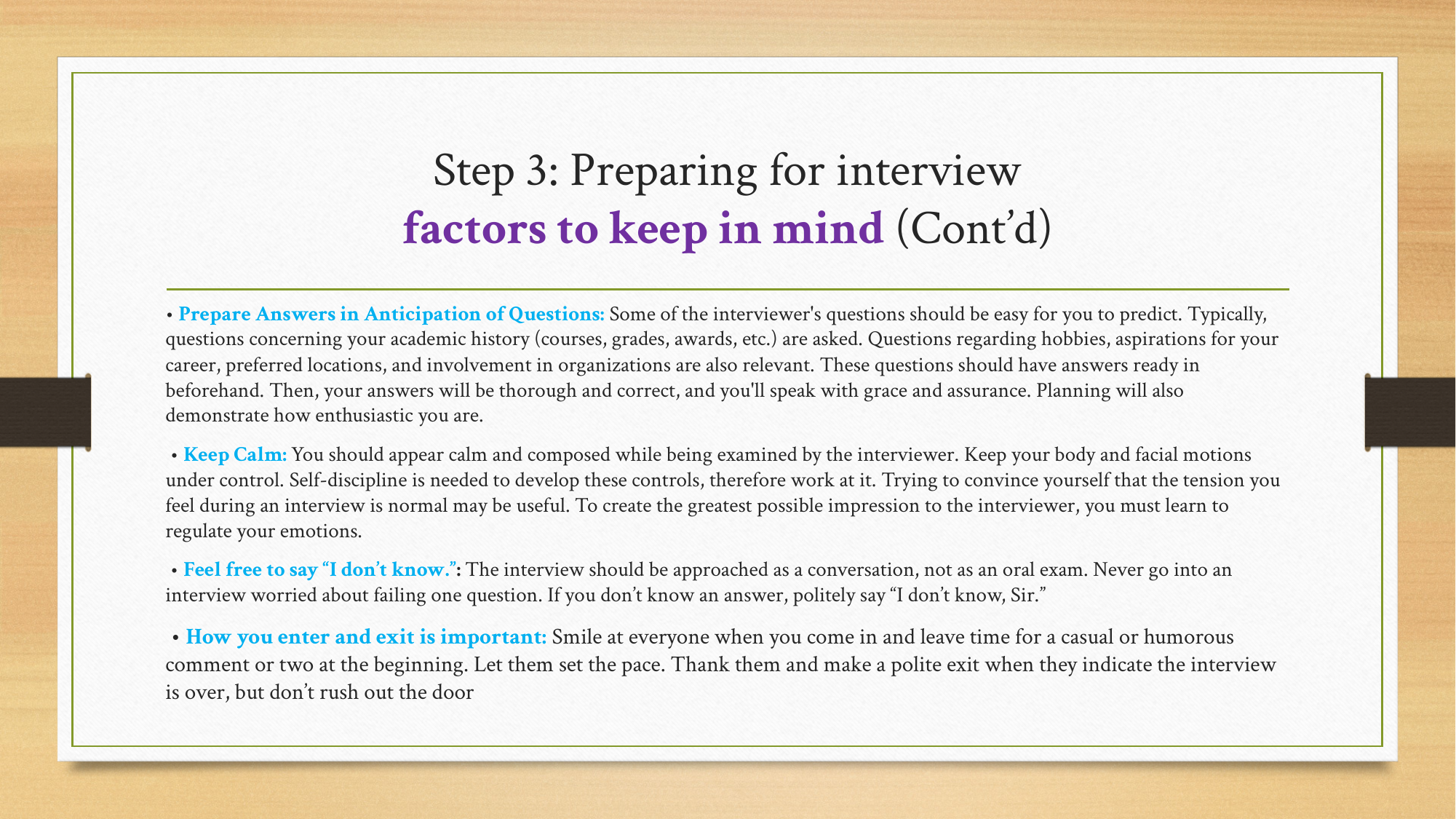

# Step 3: Preparing for interview factors to keep in mind (Cont’d)
• Prepare Answers in Anticipation of Questions: Some of the interviewer's questions should be easy for you to predict. Typically, questions concerning your academic history (courses, grades, awards, etc.) are asked. Questions regarding hobbies, aspirations for your career, preferred locations, and involvement in organizations are also relevant. These questions should have answers ready in beforehand. Then, your answers will be thorough and correct, and you'll speak with grace and assurance. Planning will also demonstrate how enthusiastic you are.
 • Keep Calm: You should appear calm and composed while being examined by the interviewer. Keep your body and facial motions under control. Self-discipline is needed to develop these controls, therefore work at it. Trying to convince yourself that the tension you feel during an interview is normal may be useful. To create the greatest possible impression to the interviewer, you must learn to regulate your emotions.
 • Feel free to say “I don’t know.”: The interview should be approached as a conversation, not as an oral exam. Never go into an interview worried about failing one question. If you don’t know an answer, politely say “I don’t know, Sir.”
 • How you enter and exit is important: Smile at everyone when you come in and leave time for a casual or humorous comment or two at the beginning. Let them set the pace. Thank them and make a polite exit when they indicate the interview is over, but don’t rush out the door